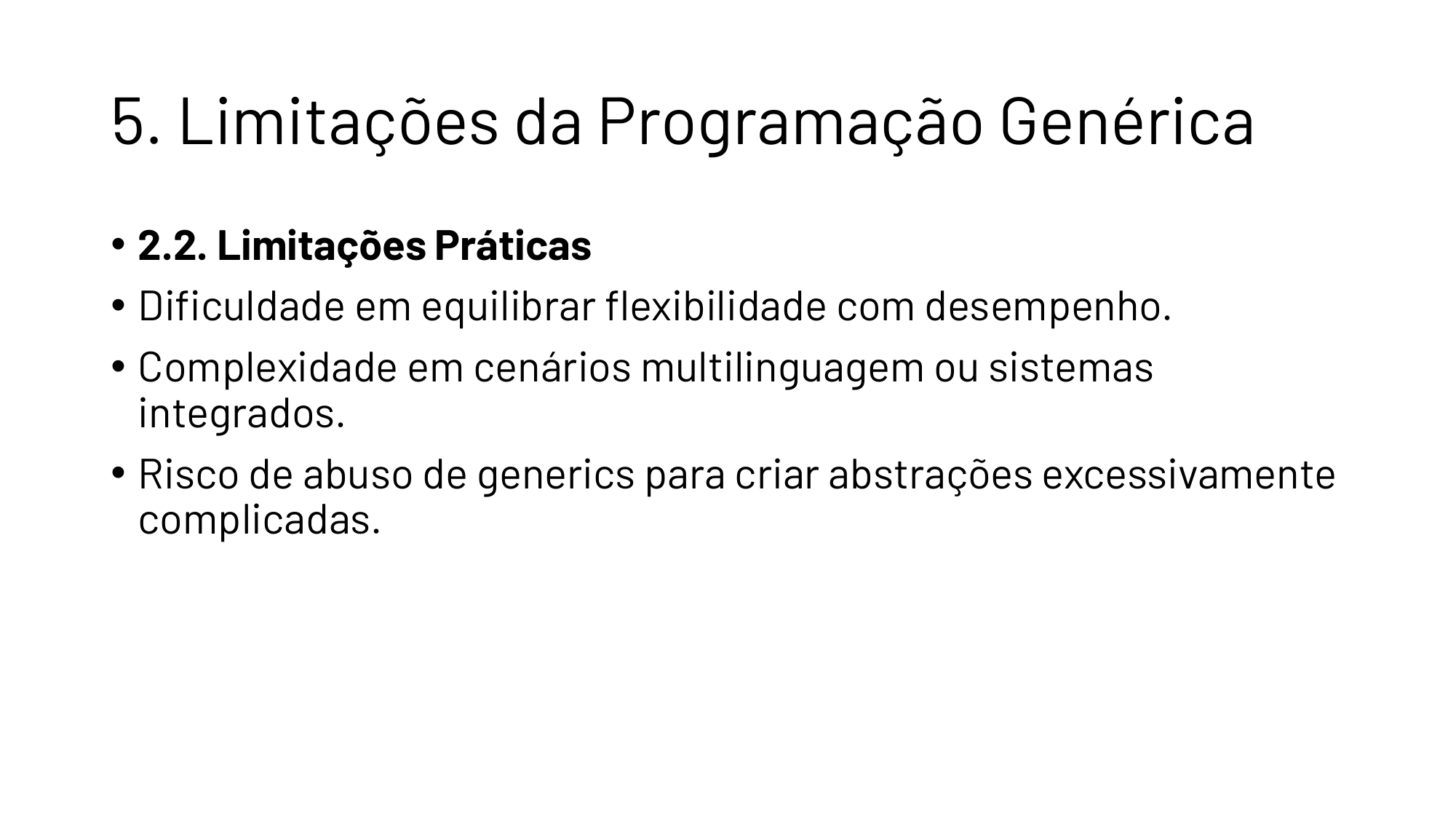

# 5. Limitações da Programação Genérica
2.2. Limitações Práticas
Dificuldade em equilibrar flexibilidade com desempenho.
Complexidade em cenários multilinguagem ou sistemas integrados.
Risco de abuso de generics para criar abstrações excessivamente complicadas.